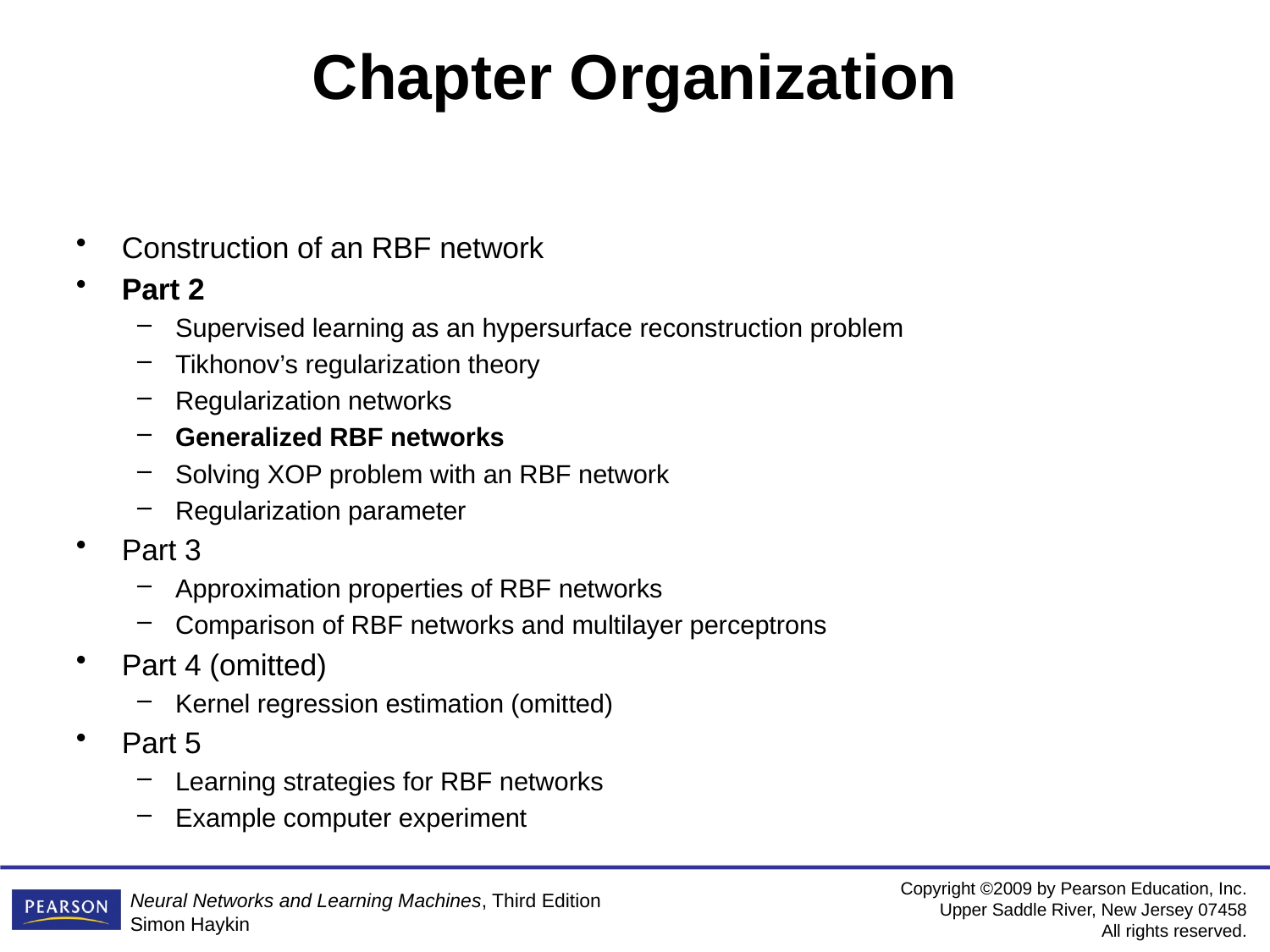

# Chapter Organization
Construction of an RBF network
Part 2
Supervised learning as an hypersurface reconstruction problem
Tikhonov’s regularization theory
Regularization networks
Generalized RBF networks
Solving XOP problem with an RBF network
Regularization parameter
Part 3
Approximation properties of RBF networks
Comparison of RBF networks and multilayer perceptrons
Part 4 (omitted)
Kernel regression estimation (omitted)
Part 5
Learning strategies for RBF networks
Example computer experiment